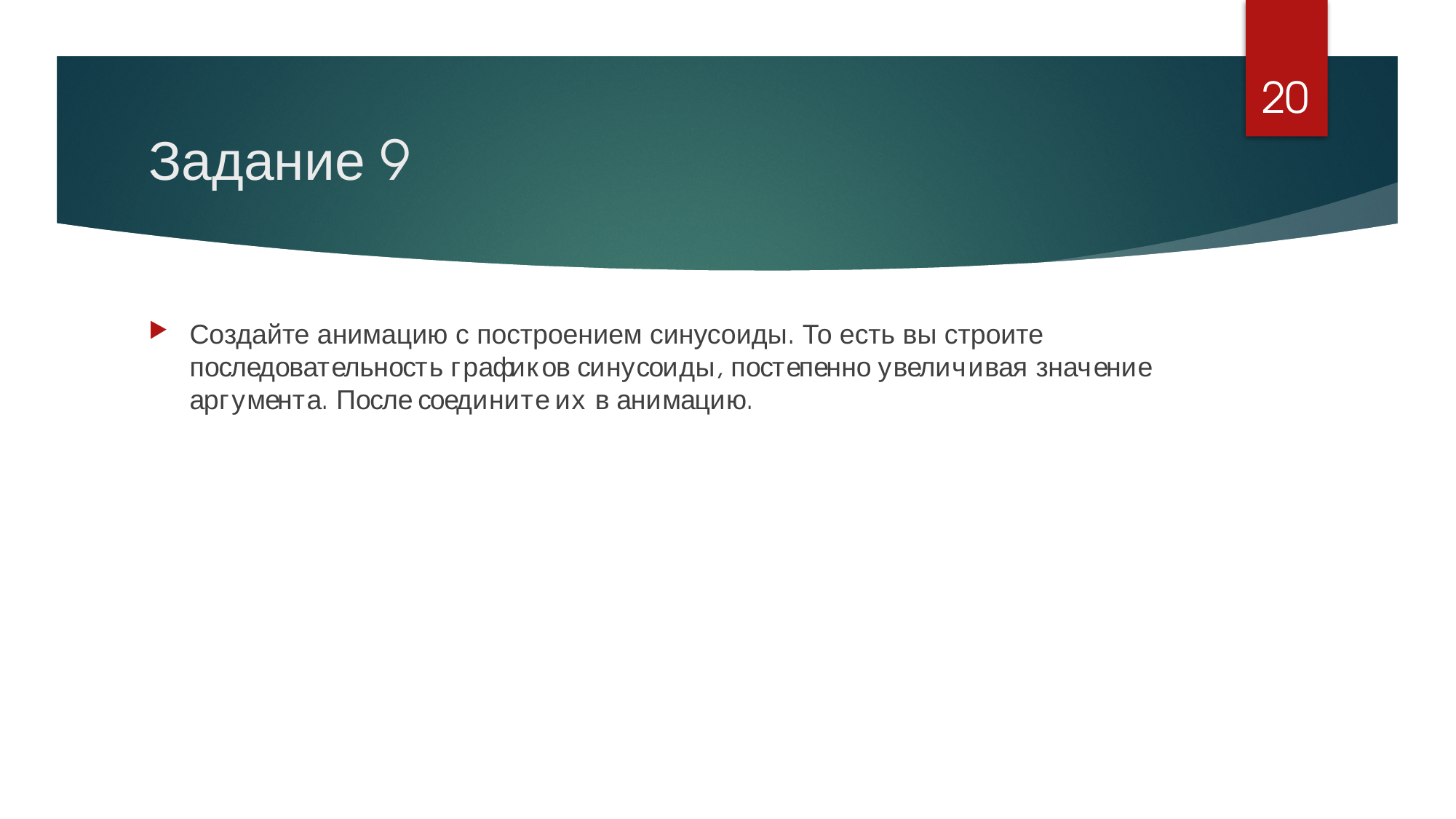

20
# Задание 9
Создайте анимацию с построением синусоиды. То есть вы строите последовательность графиков синусоиды, постепенно увеличивая значение аргумента. После соедините их в анимацию.